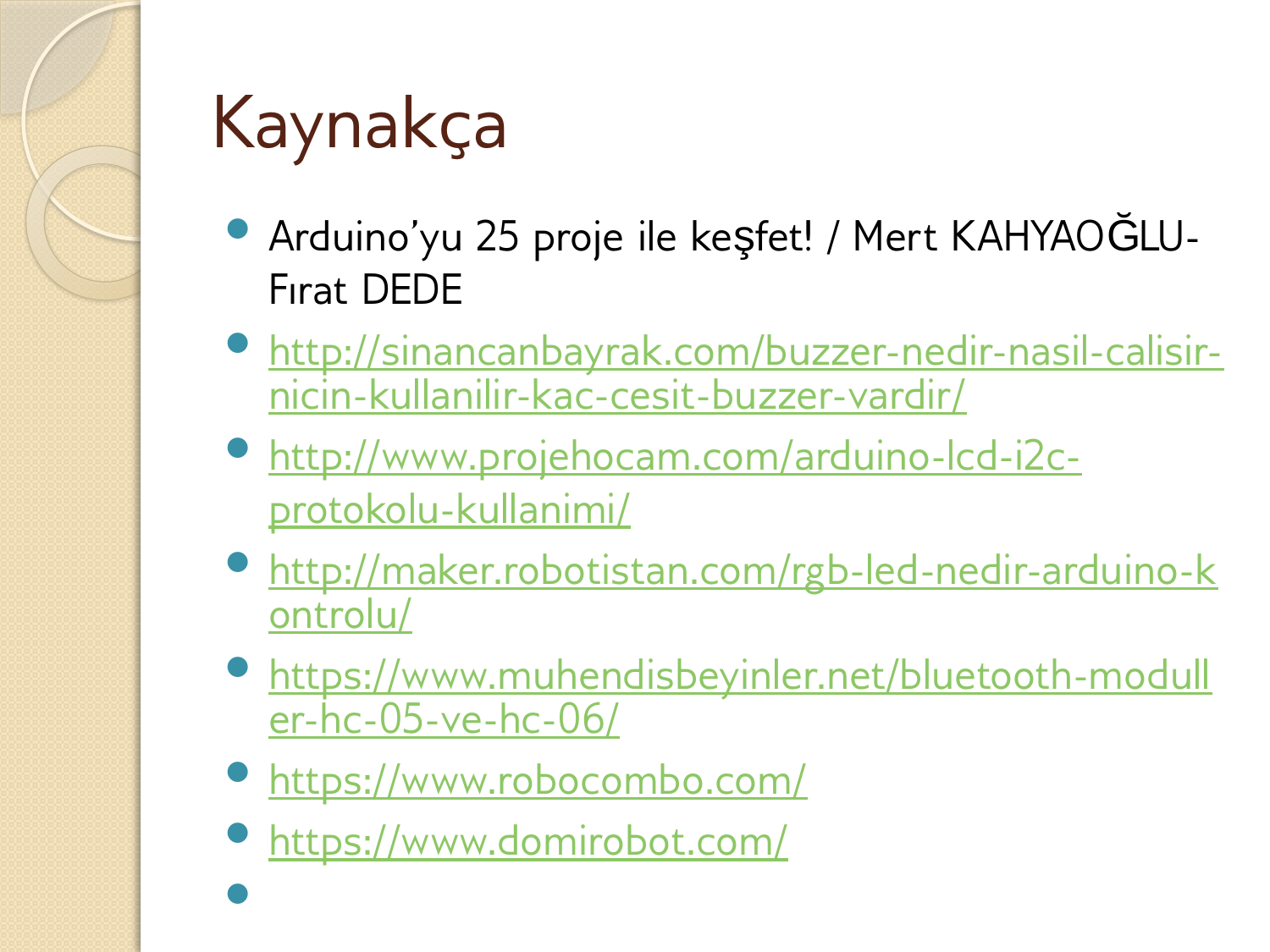

# Kaynakça
Arduino’yu 25 proje ile keşfet! / Mert KAHYAOĞLU- Fırat DEDE
http://sinancanbayrak.com/buzzer-nedir-nasil-calisir-nicin-kullanilir-kac-cesit-buzzer-vardir/
http://www.projehocam.com/arduino-lcd-i2c-protokolu-kullanimi/
http://maker.robotistan.com/rgb-led-nedir-arduino-kontrolu/
https://www.muhendisbeyinler.net/bluetooth-moduller-hc-05-ve-hc-06/
https://www.robocombo.com/
https://www.domirobot.com/